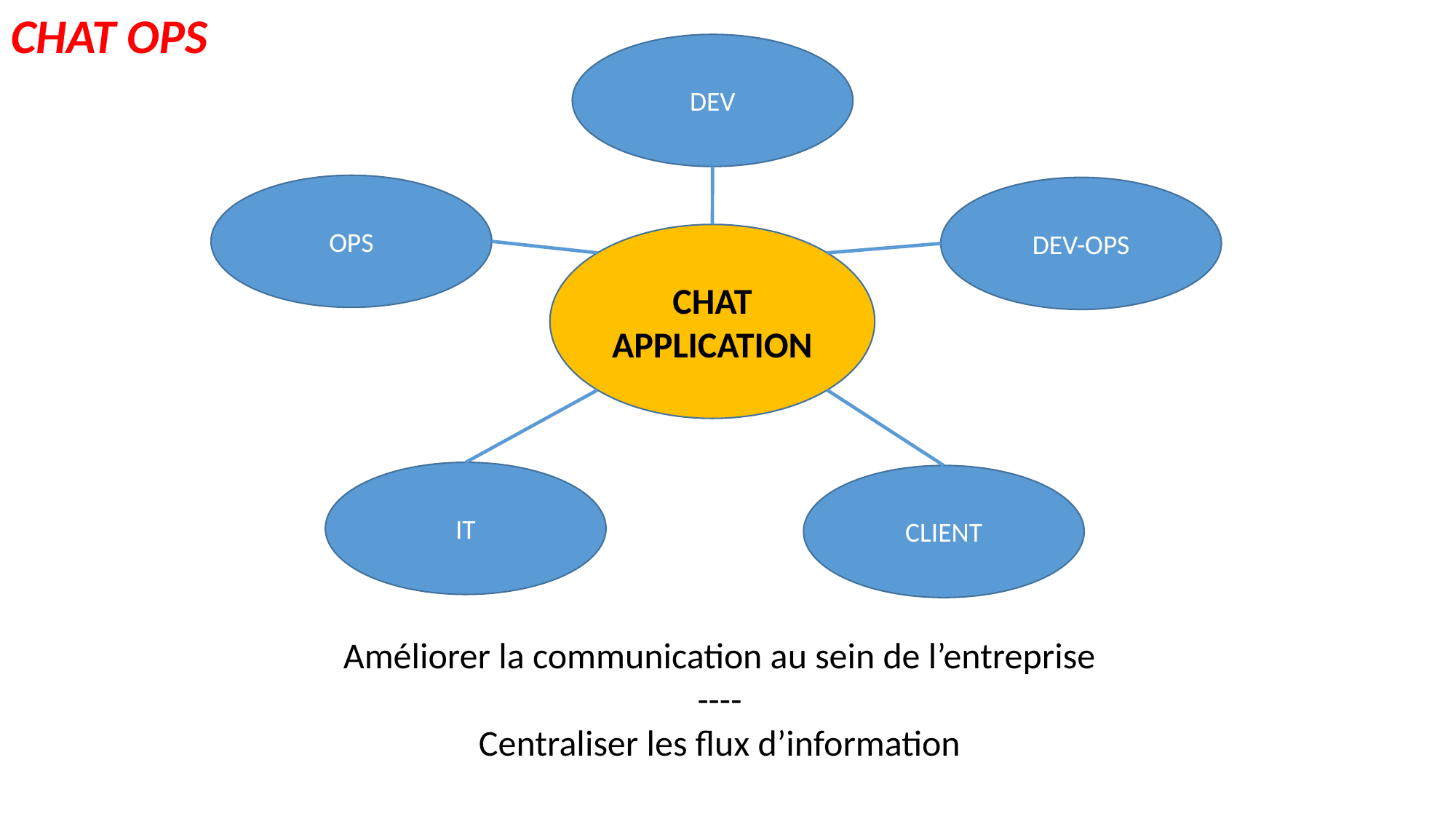

CHAT OPS
DEV
OPS
DEV-OPS
CHAT APPLICATION
IT
CLIENT
Améliorer la communication au sein de l’entreprise
----
Centraliser les flux d’information